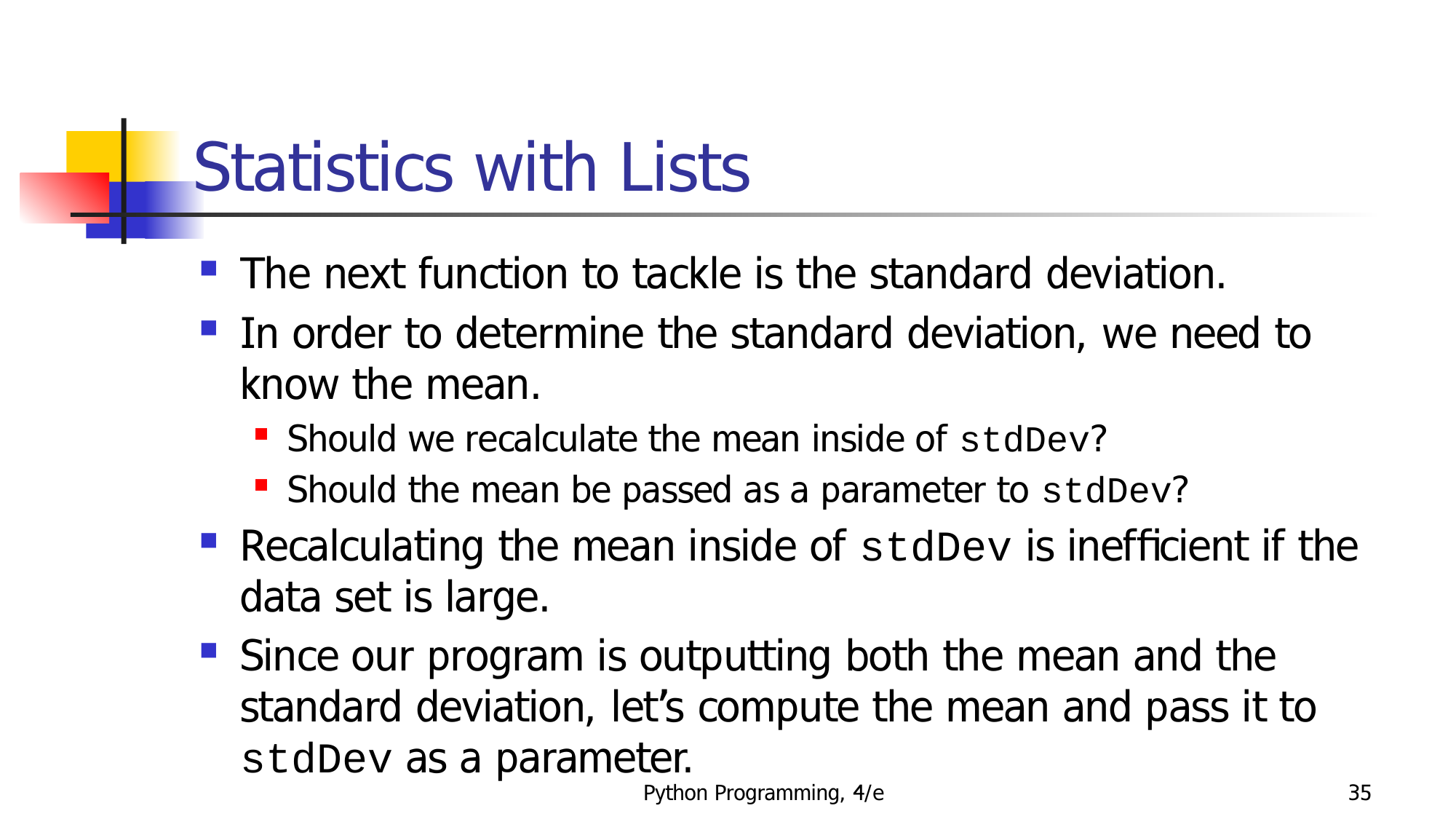

# Statistics with Lists
The next function to tackle is the standard deviation.
In order to determine the standard deviation, we need to know the mean.
Should we recalculate the mean inside of stdDev?
Should the mean be passed as a parameter to stdDev?
Recalculating the mean inside of stdDev is inefficient if the data set is large.
Since our program is outputting both the mean and the standard deviation, let’s compute the mean and pass it to stdDev as a parameter.
Python Programming, 4/e
35